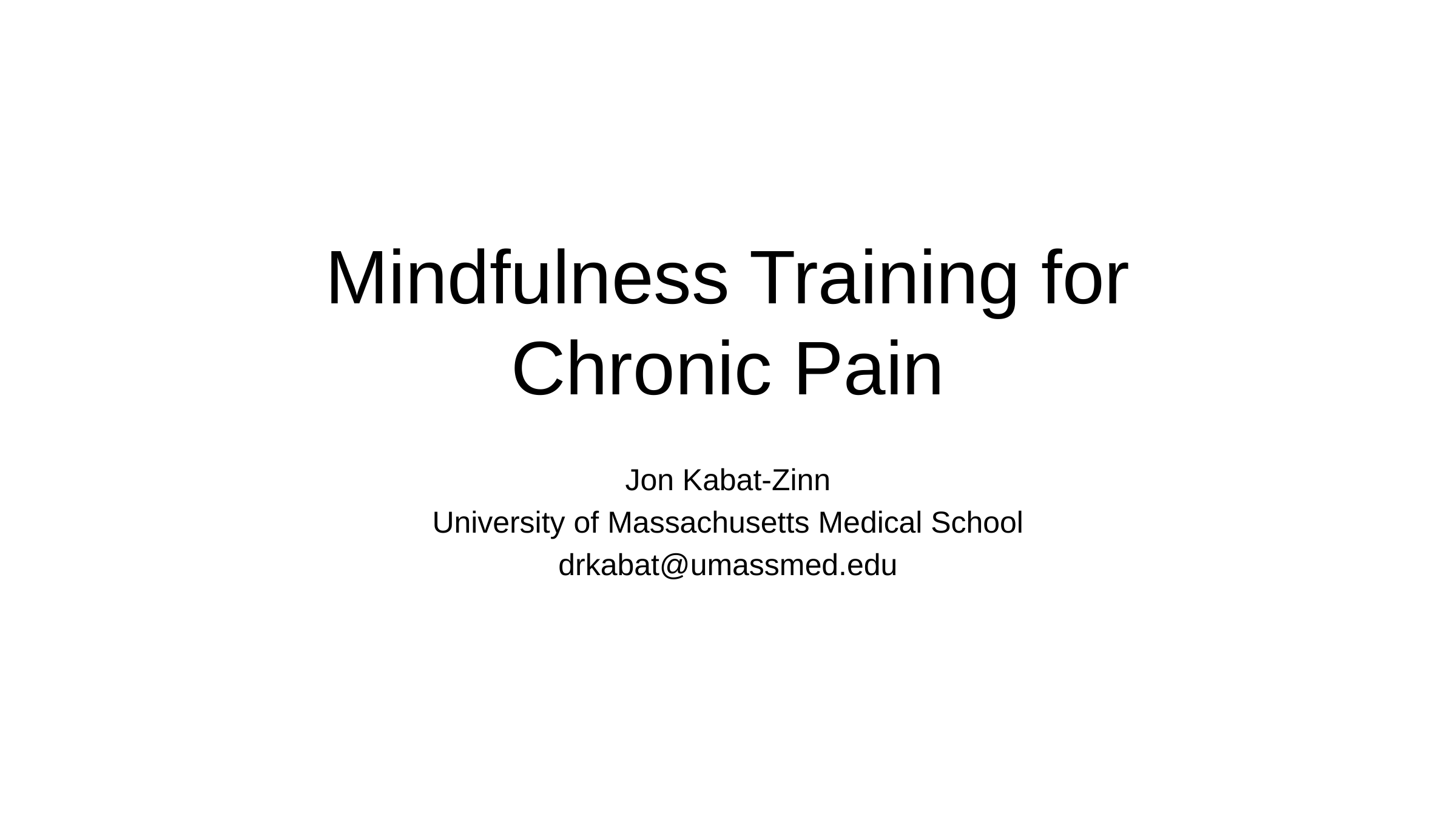

# Mindfulness Training for Chronic Pain
Jon Kabat-Zinn
University of Massachusetts Medical School
drkabat@umassmed.edu